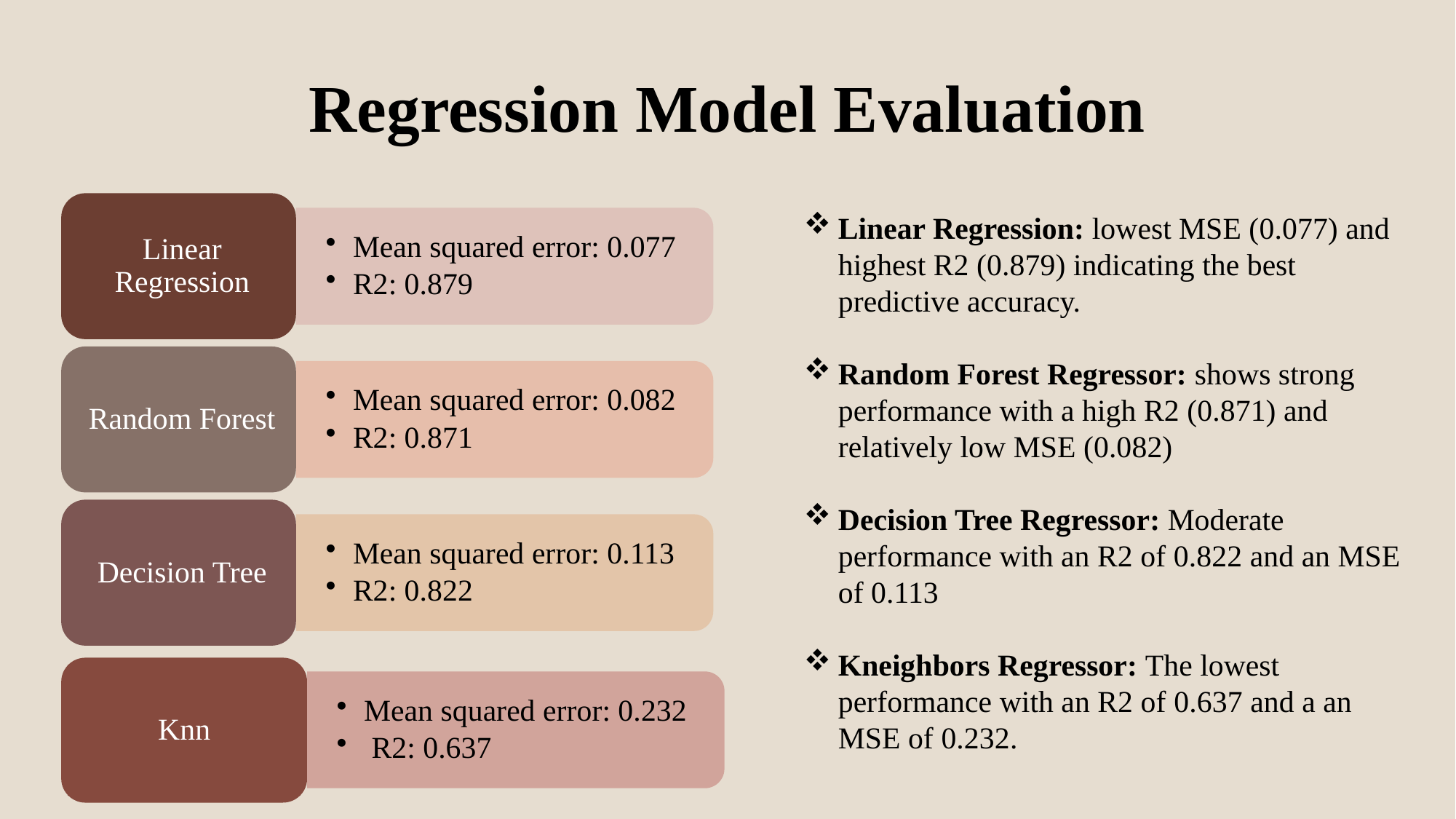

# Regression Model Evaluation

Mean squared error: 0.077
R2: 0.879
Linear Regression
Mean squared error: 0.082
R2: 0.871
Random Forest
Mean squared error: 0.113
R2: 0.822
Decision Tree
Linear Regression: lowest MSE (0.077) and highest R2 (0.879) indicating the best predictive accuracy.

Random Forest Regressor: shows strong performance with a high R2 (0.871) and relatively low MSE (0.082)

Decision Tree Regressor: Moderate performance with an R2 of 0.822 and an MSE of 0.113

Kneighbors Regressor: The lowest performance with an R2 of 0.637 and a an MSE of 0.232.

Knn

Mean squared error: 0.232
 R2: 0.637